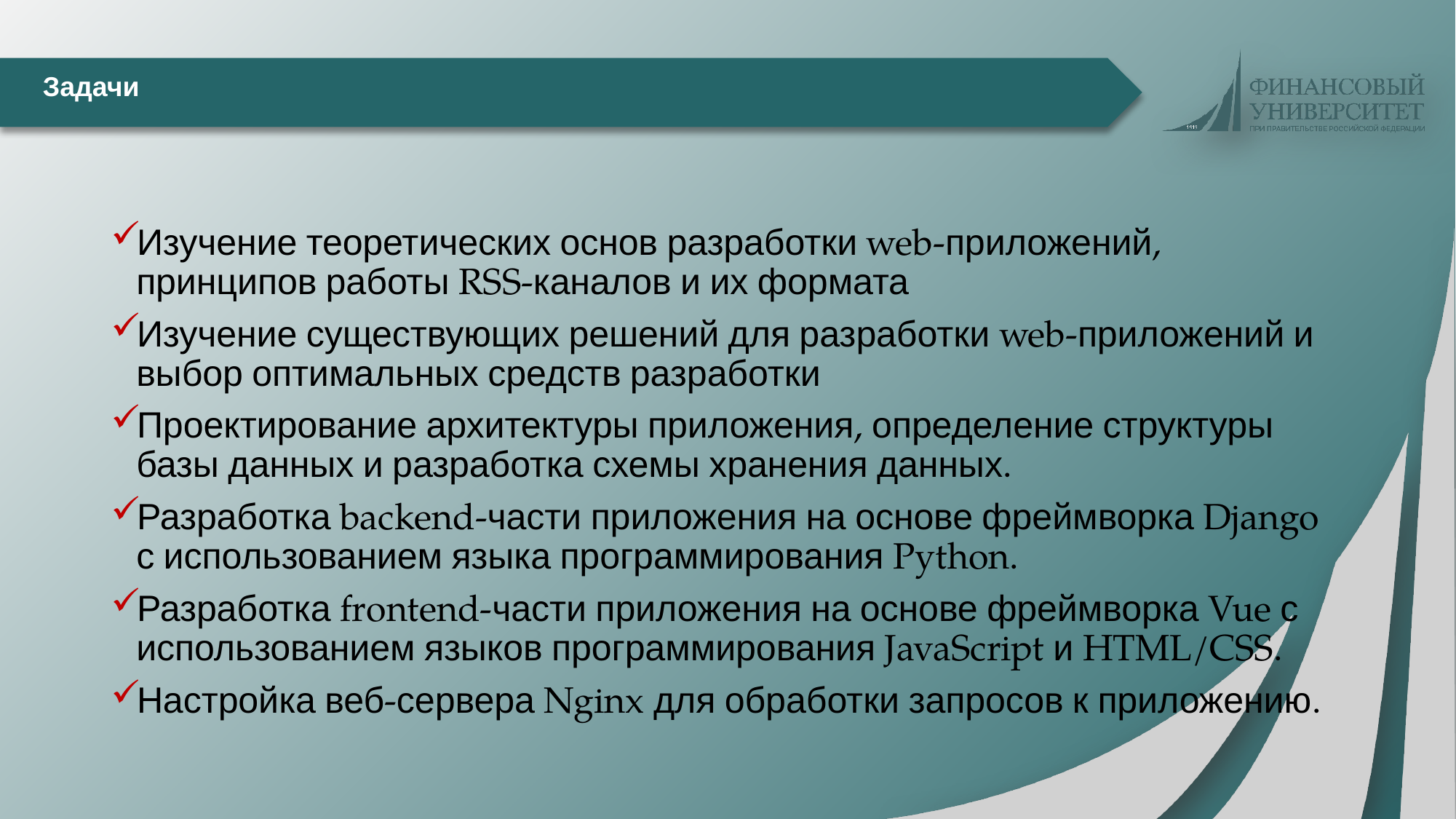

# Задачи
Изучение теоретических основ разработки web-приложений, принципов работы RSS-каналов и их формата
Изучение существующих решений для разработки web-приложений и выбор оптимальных средств разработки
Проектирование архитектуры приложения, определение структуры базы данных и разработка схемы хранения данных.
Разработка backend-части приложения на основе фреймворка Django с использованием языка программирования Python.
Разработка frontend-части приложения на основе фреймворка Vue с использованием языков программирования JavaScript и HTML/CSS.
Настройка веб-сервера Nginx для обработки запросов к приложению.